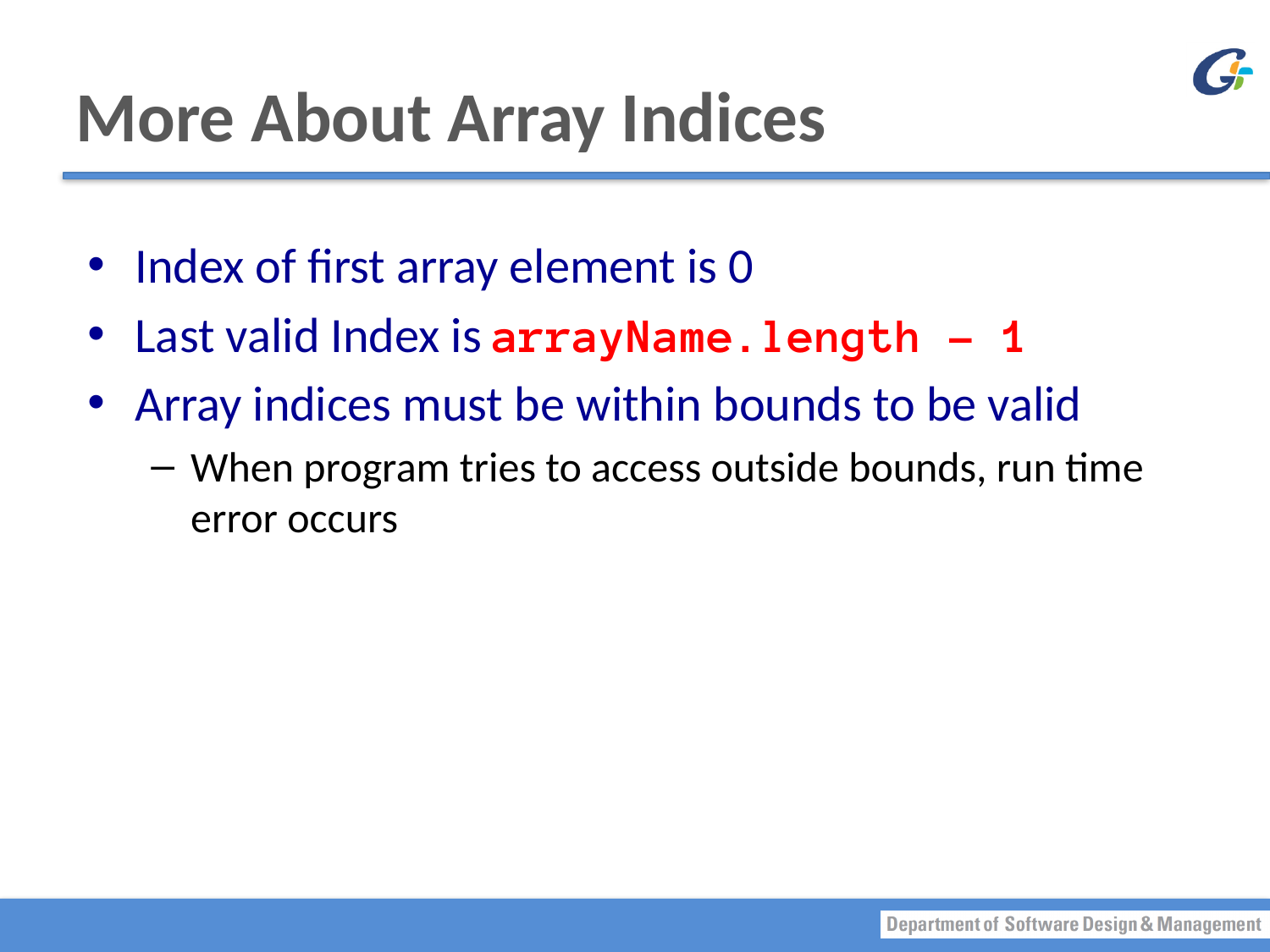

# More About Array Indices
Index of first array element is 0
Last valid Index is arrayName.length – 1
Array indices must be within bounds to be valid
When program tries to access outside bounds, run time error occurs